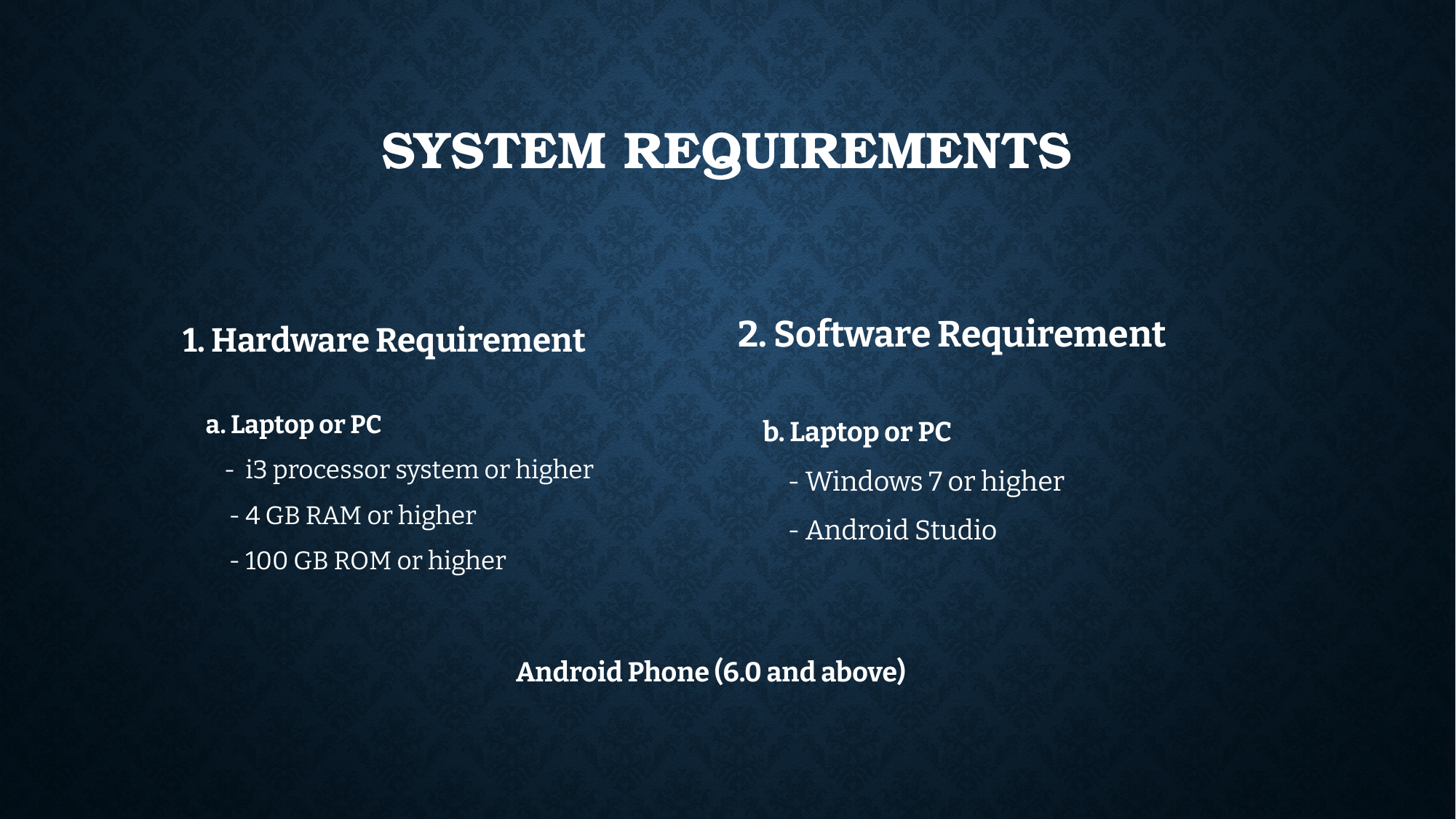

# System Requirements
1. Hardware Requirement

     a. Laptop or PC
        -  i3 processor system or higher
         - 4 GB RAM or higher
         - 100 GB ROM or higher

2. Software Requirement

     b. Laptop or PC
         - Windows 7 or higher
         - Android Studio

Android Phone (6.0 and above)